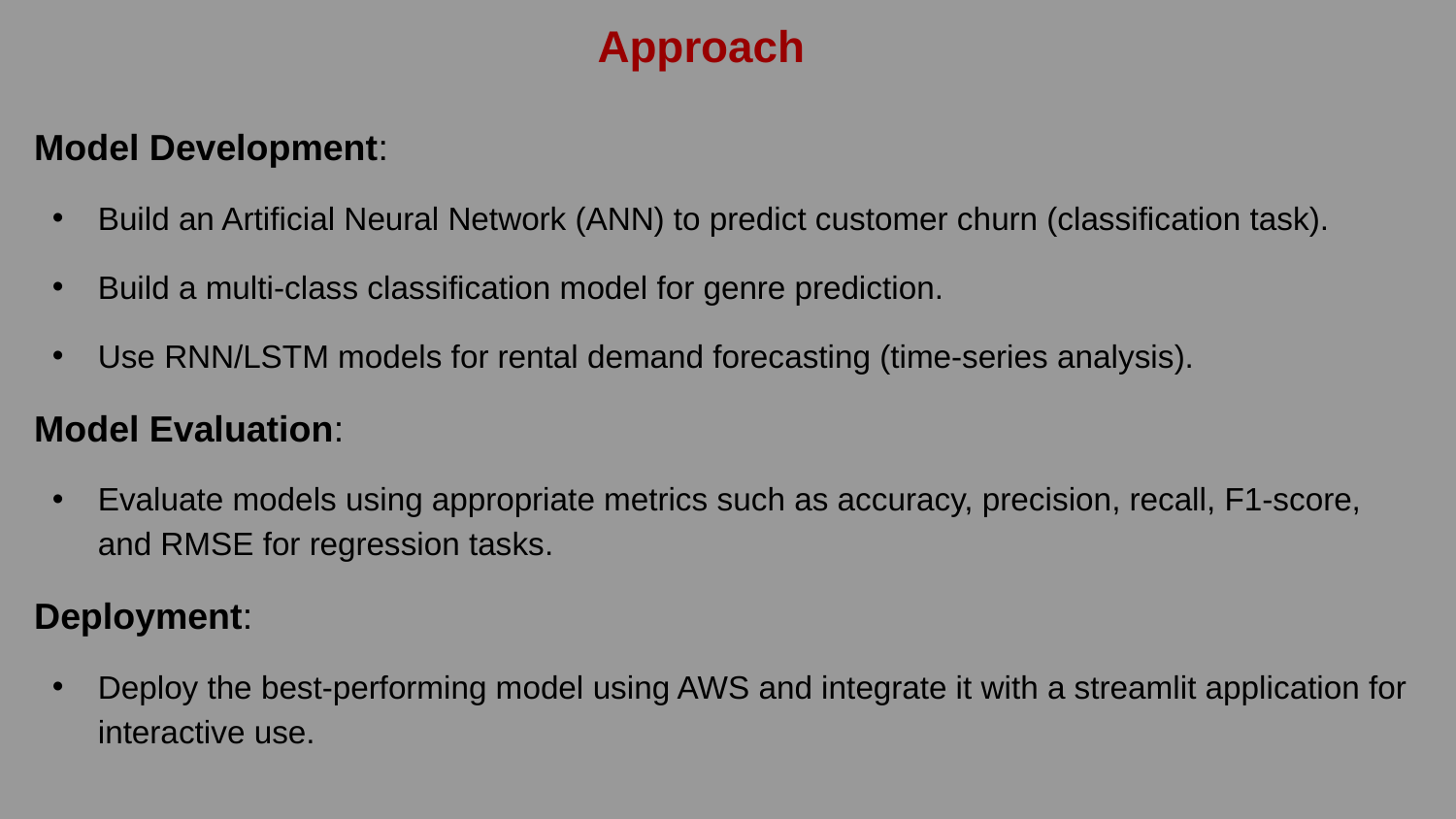

Approach
Model Development:
Build an Artificial Neural Network (ANN) to predict customer churn (classification task).
Build a multi-class classification model for genre prediction.
Use RNN/LSTM models for rental demand forecasting (time-series analysis).
Model Evaluation:
Evaluate models using appropriate metrics such as accuracy, precision, recall, F1-score, and RMSE for regression tasks.
Deployment:
Deploy the best-performing model using AWS and integrate it with a streamlit application for interactive use.